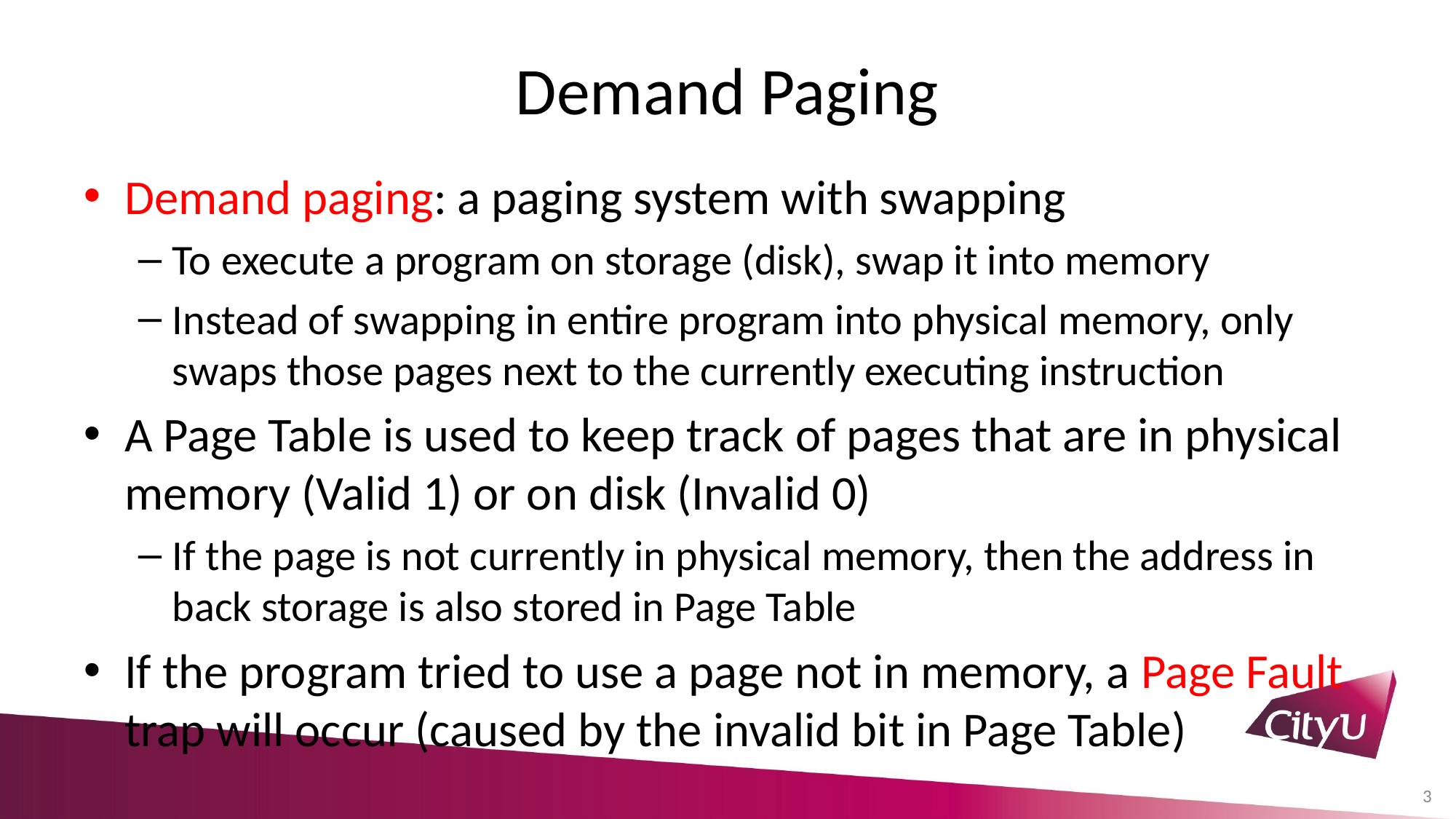

# Demand Paging
Demand paging: a paging system with swapping
To execute a program on storage (disk), swap it into memory
Instead of swapping in entire program into physical memory, only swaps those pages next to the currently executing instruction
A Page Table is used to keep track of pages that are in physical memory (Valid 1) or on disk (Invalid 0)
If the page is not currently in physical memory, then the address in back storage is also stored in Page Table
If the program tried to use a page not in memory, a Page Fault trap will occur (caused by the invalid bit in Page Table)

3